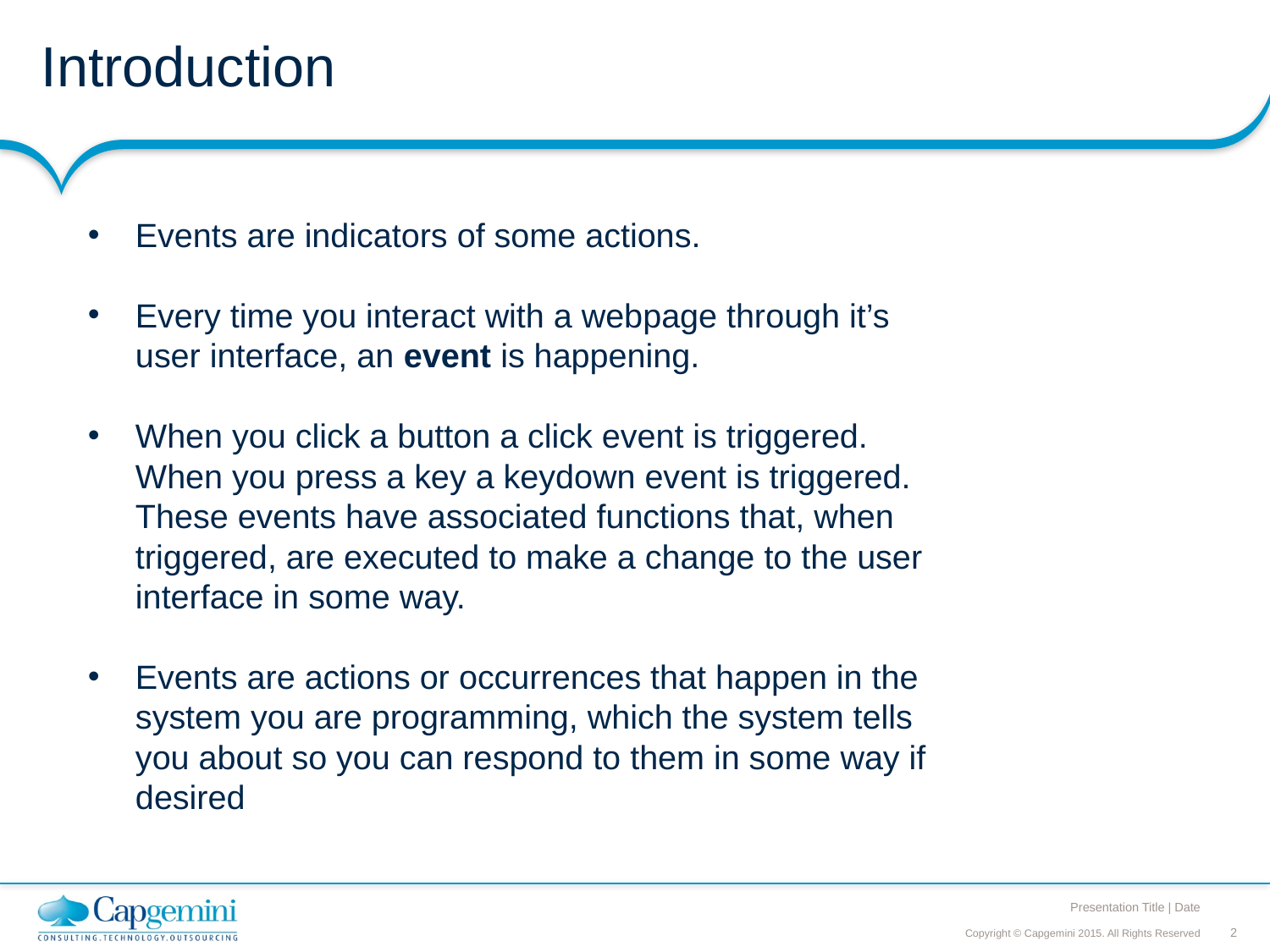

# Introduction
Events are indicators of some actions.

Every time you interact with a webpage through it’s user interface, an event is happening.

When you click a button a click event is triggered. When you press a key a keydown event is triggered. These events have associated functions that, when triggered, are executed to make a change to the user interface in some way.

Events are actions or occurrences that happen in the system you are programming, which the system tells you about so you can respond to them in some way if desired